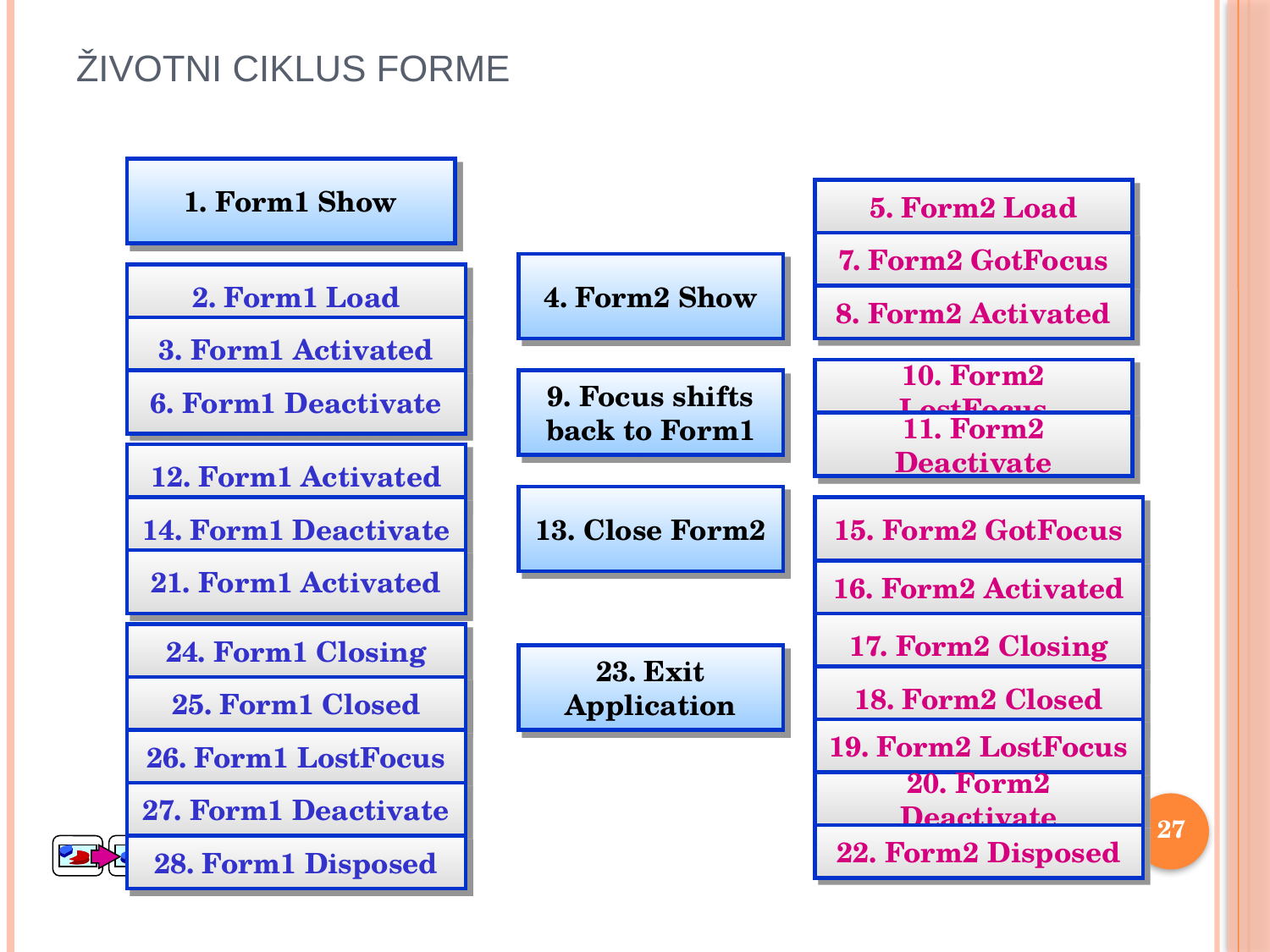

# Životni ciklus forme
1. Form1 Show
5. Form2 Load
7. Form2 GotFocus
4. Form2 Show
2. Form1 Load
8. Form2 Activated
3. Form1 Activated
10. Form2 LostFocus
6. Form1 Deactivate
9. Focus shifts back to Form1
11. Form2 Deactivate
12. Form1 Activated
13. Close Form2
14. Form1 Deactivate
15. Form2 GotFocus
21. Form1 Activated
16. Form2 Activated
17. Form2 Closing
24. Form1 Closing
23. Exit Application
18. Form2 Closed
25. Form1 Closed
19. Form2 LostFocus
26. Form1 LostFocus
20. Form2 Deactivate
27. Form1 Deactivate
27
22. Form2 Disposed

28. Form1 Disposed